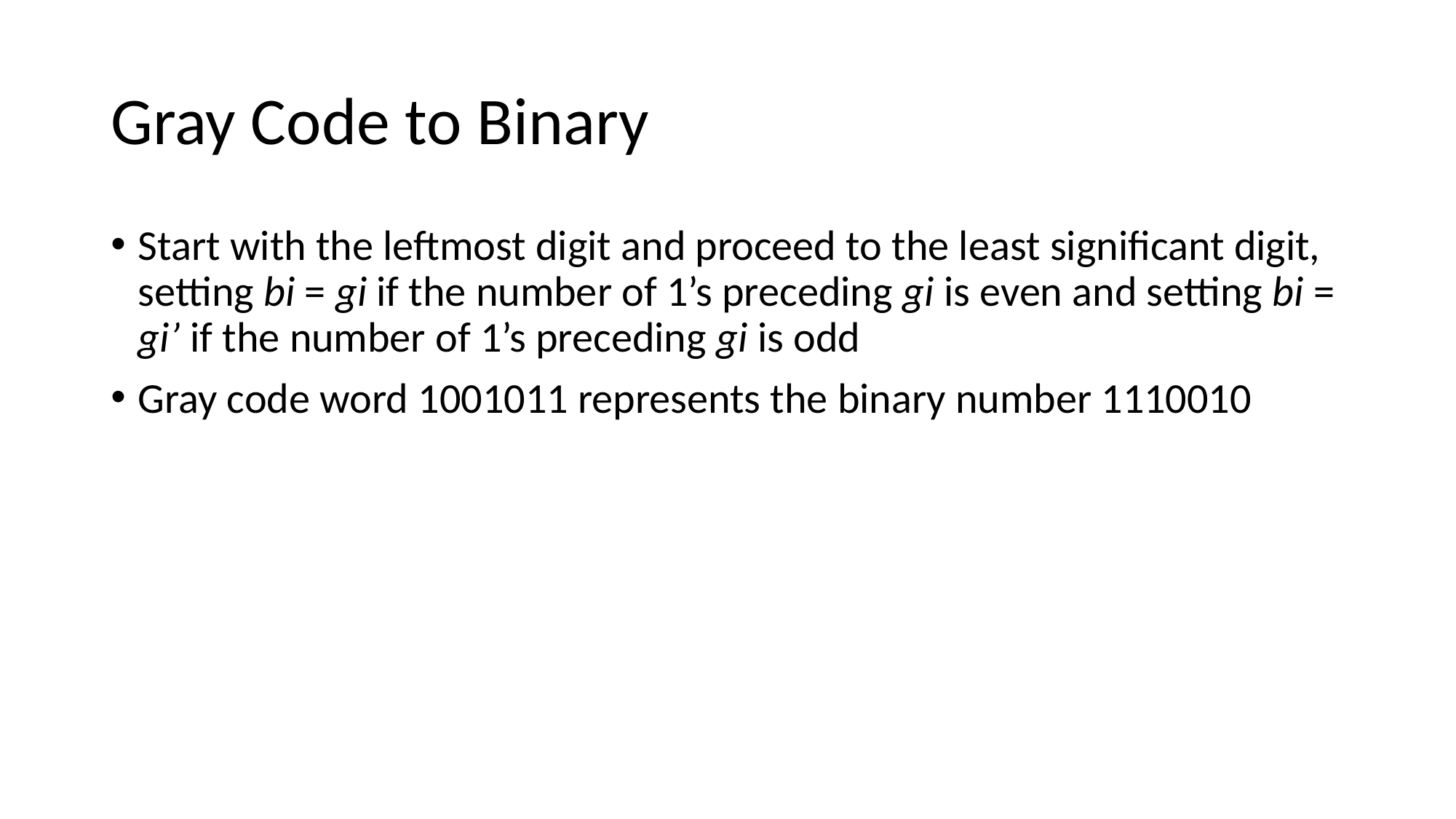

# Gray Code to Binary
Start with the leftmost digit and proceed to the least significant digit, setting bi = gi if the number of 1’s preceding gi is even and setting bi = gi’ if the number of 1’s preceding gi is odd
Gray code word 1001011 represents the binary number 1110010